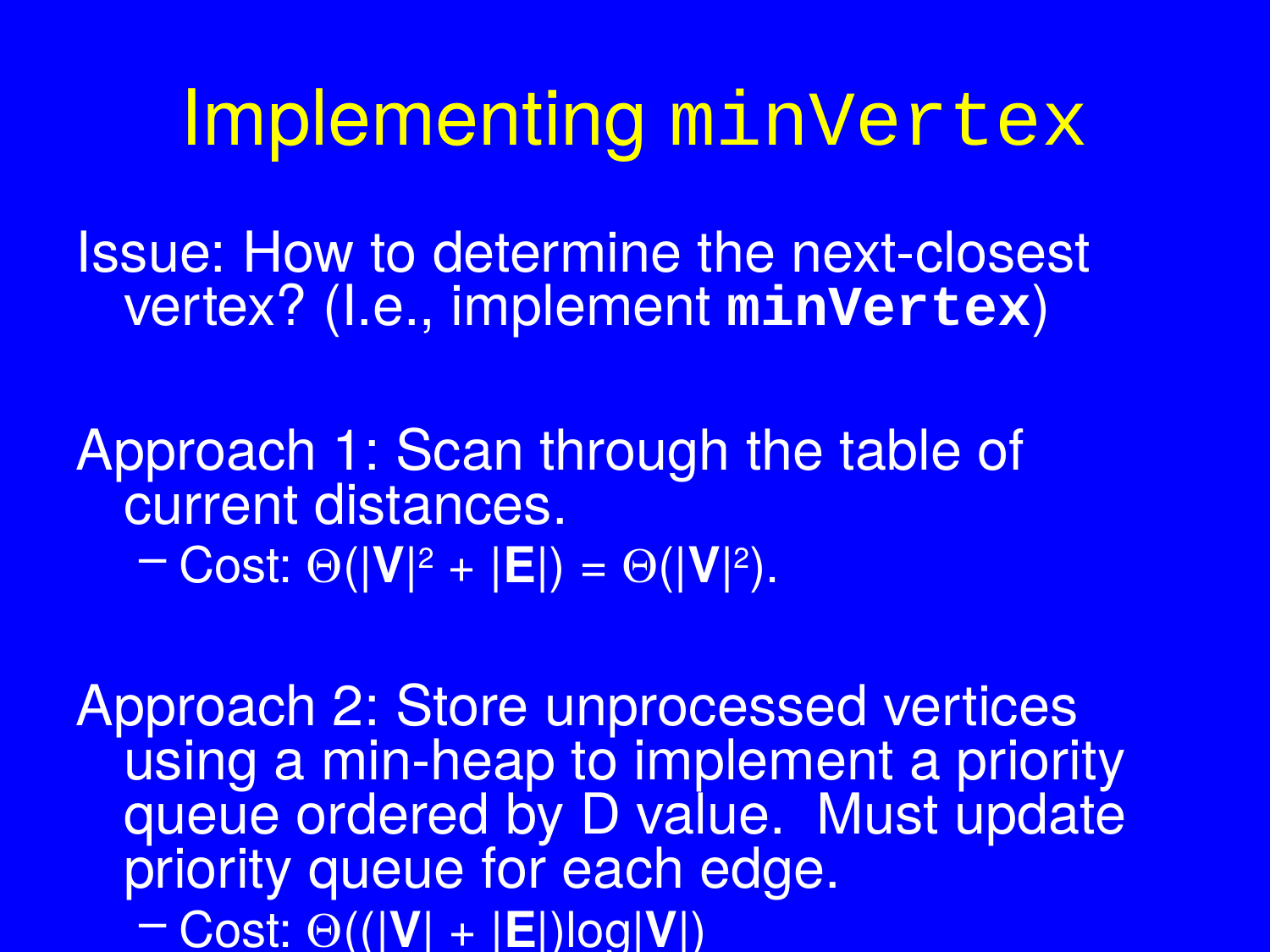

# Implementing minVertex
Issue: How to determine the next-closest vertex? (I.e., implement minVertex)

Approach 1: Scan through the table of current distances.
Cost: Θ(|V|2 + |E|) = Θ(|V|2).

Approach 2: Store unprocessed vertices using a min-heap to implement a priority queue ordered by D value.  Must update priority queue for each edge.
Cost: Θ((|V| + |E|)log|V|)